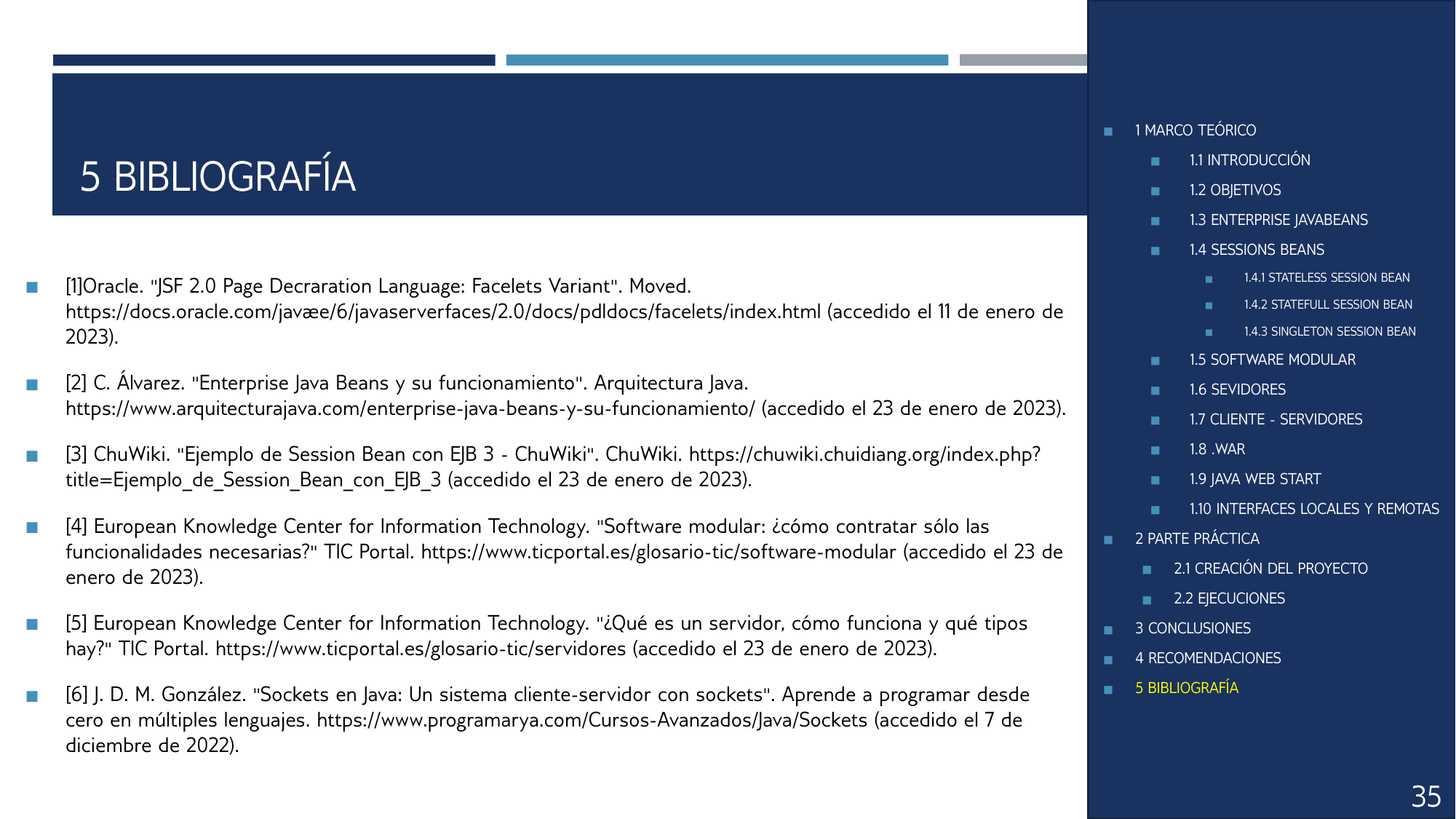

# 5 BIBLIOGRAFÍA
1 MARCO TEÓRICO
1.1 INTRODUCCIÓN
1.2 OBJETIVOS
1.3 ENTERPRISE JAVABEANS
1.4 SESSIONS BEANS
1.4.1 STATELESS SESSION BEAN
1.4.2 STATEFULL SESSION BEAN
1.4.3 SINGLETON SESSION BEAN
1.5 SOFTWARE MODULAR
1.6 SEVIDORES
1.7 CLIENTE - SERVIDORES
1.8 .WAR
1.9 JAVA WEB START
1.10 INTERFACES LOCALES Y REMOTAS
2 PARTE PRÁCTICA
2.1 CREACIÓN DEL PROYECTO
2.2 EJECUCIONES
3 CONCLUSIONES
4 RECOMENDACIONES
5 BIBLIOGRAFÍA
[1]Oracle. "JSF 2.0 Page Decraration Language: Facelets Variant". Moved. https://docs.oracle.com/javaee/6/javaserverfaces/2.0/docs/pdldocs/facelets/index.html (accedido el 11 de enero de 2023).
[2] C. Álvarez. "Enterprise Java Beans y su funcionamiento". Arquitectura Java. https://www.arquitecturajava.com/enterprise-java-beans-y-su-funcionamiento/ (accedido el 23 de enero de 2023).
[3] ChuWiki. "Ejemplo de Session Bean con EJB 3 - ChuWiki". ChuWiki. https://chuwiki.chuidiang.org/index.php?title=Ejemplo_de_Session_Bean_con_EJB_3 (accedido el 23 de enero de 2023).
[4] European Knowledge Center for Information Technology. "Software modular: ¿cómo contratar sólo las funcionalidades necesarias?" TIC Portal. https://www.ticportal.es/glosario-tic/software-modular (accedido el 23 de enero de 2023).
[5] European Knowledge Center for Information Technology. "¿Qué es un servidor, cómo funciona y qué tipos hay?" TIC Portal. https://www.ticportal.es/glosario-tic/servidores (accedido el 23 de enero de 2023).
[6] J. D. M. González. "Sockets en Java: Un sistema cliente-servidor con sockets". Aprende a programar desde cero en múltiples lenguajes. https://www.programarya.com/Cursos-Avanzados/Java/Sockets (accedido el 7 de diciembre de 2022).
30
35